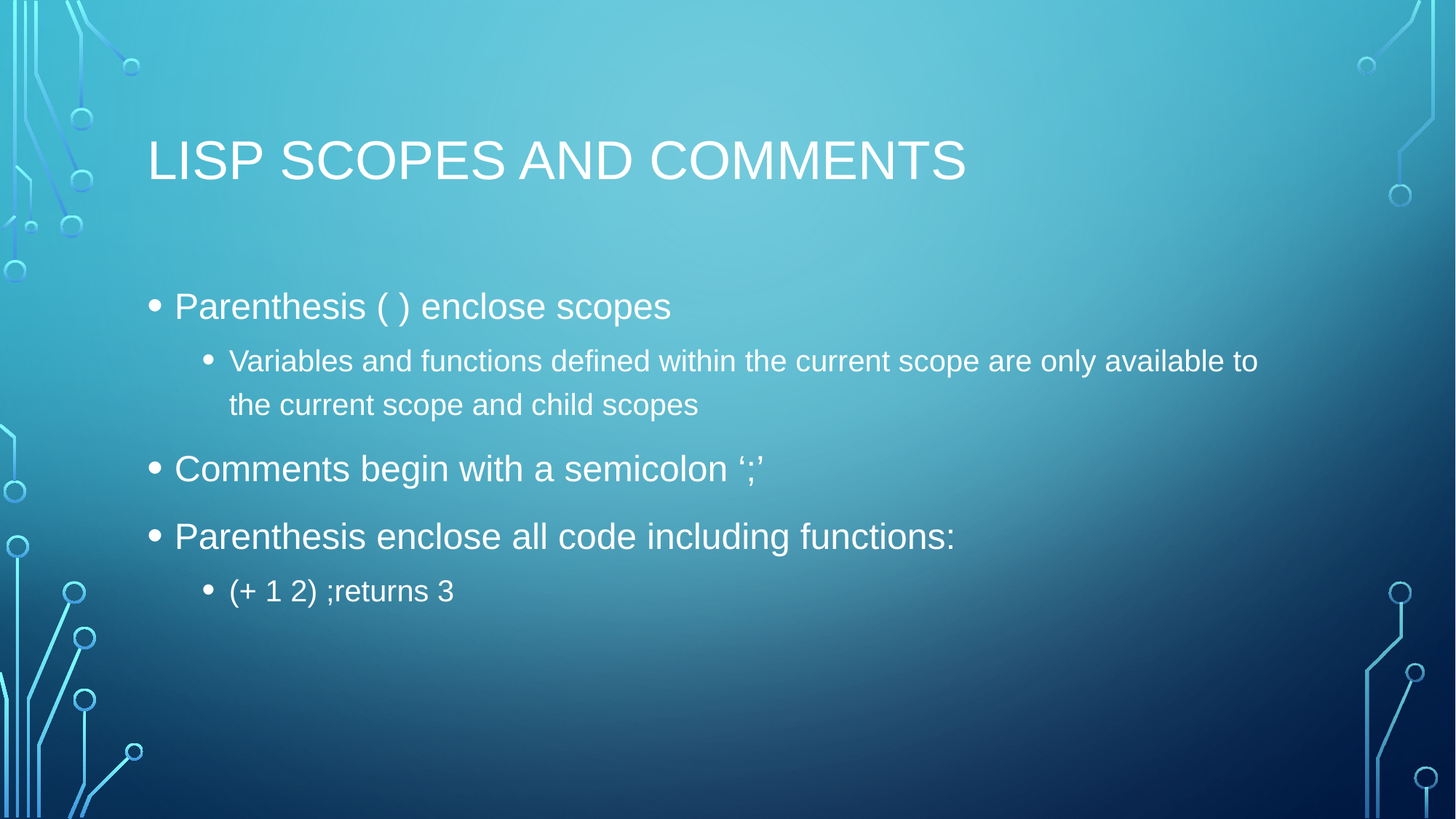

# Lisp Scopes and COmments
Parenthesis ( ) enclose scopes
Variables and functions defined within the current scope are only available to the current scope and child scopes
Comments begin with a semicolon ‘;’
Parenthesis enclose all code including functions:
(+ 1 2) ;returns 3